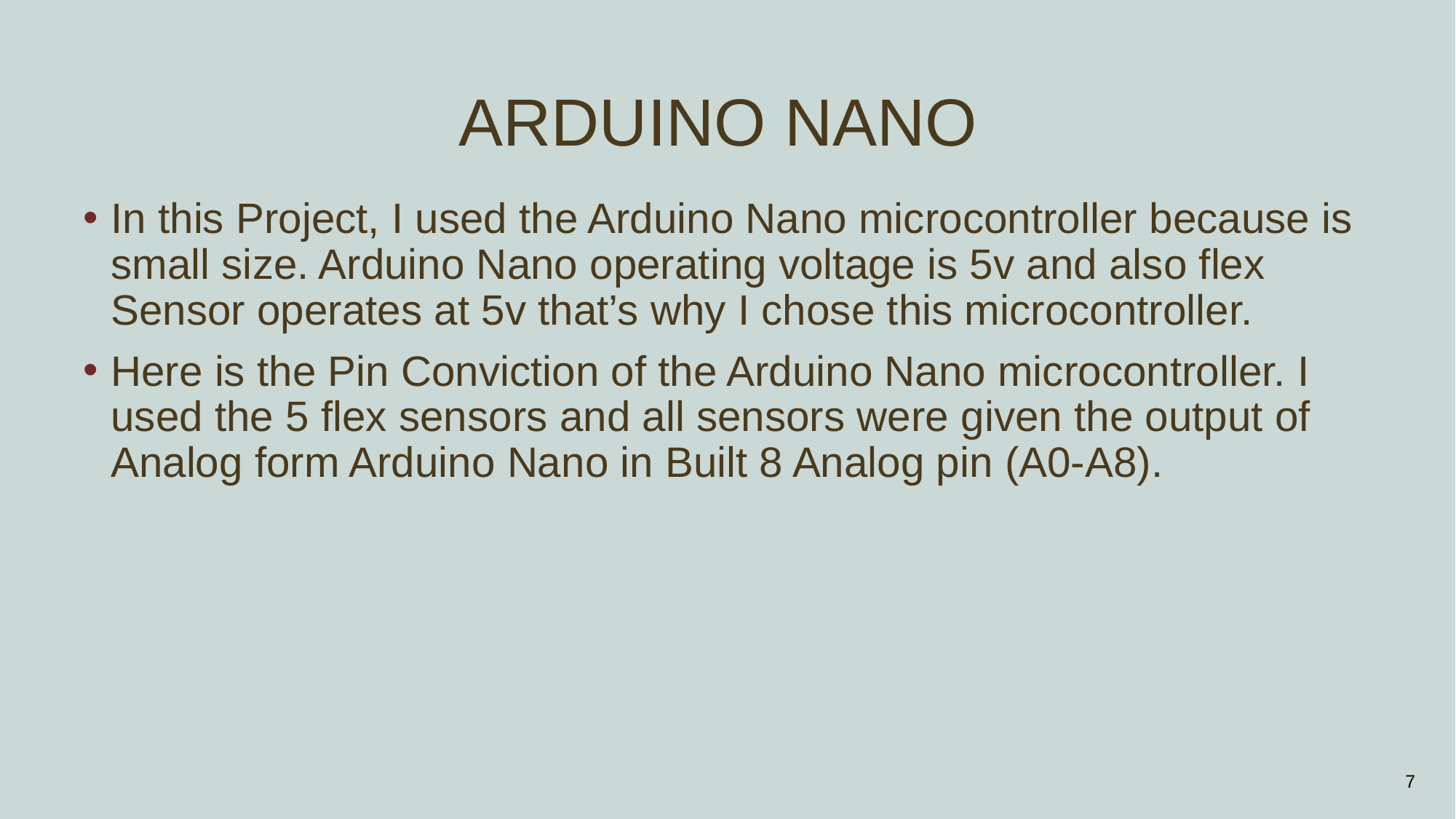

# ARDUINO NANO
In this Project, I used the Arduino Nano microcontroller because is small size. Arduino Nano operating voltage is 5v and also flex Sensor operates at 5v that’s why I chose this microcontroller.
Here is the Pin Conviction of the Arduino Nano microcontroller. I used the 5 flex sensors and all sensors were given the output of Analog form Arduino Nano in Built 8 Analog pin (A0-A8).
7